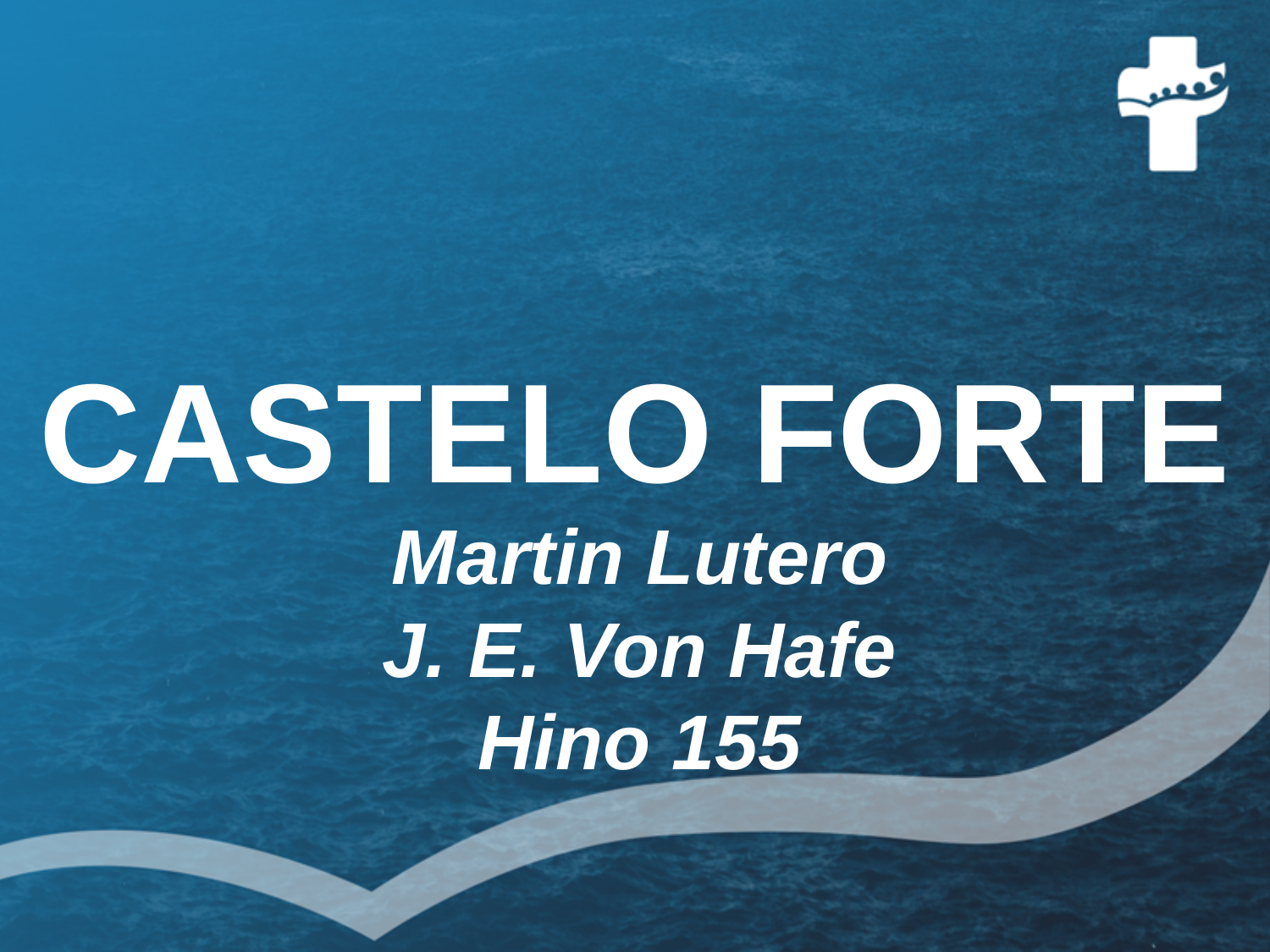

# CASTELO FORTE
Martin Lutero
J. E. Von Hafe
Hino 155